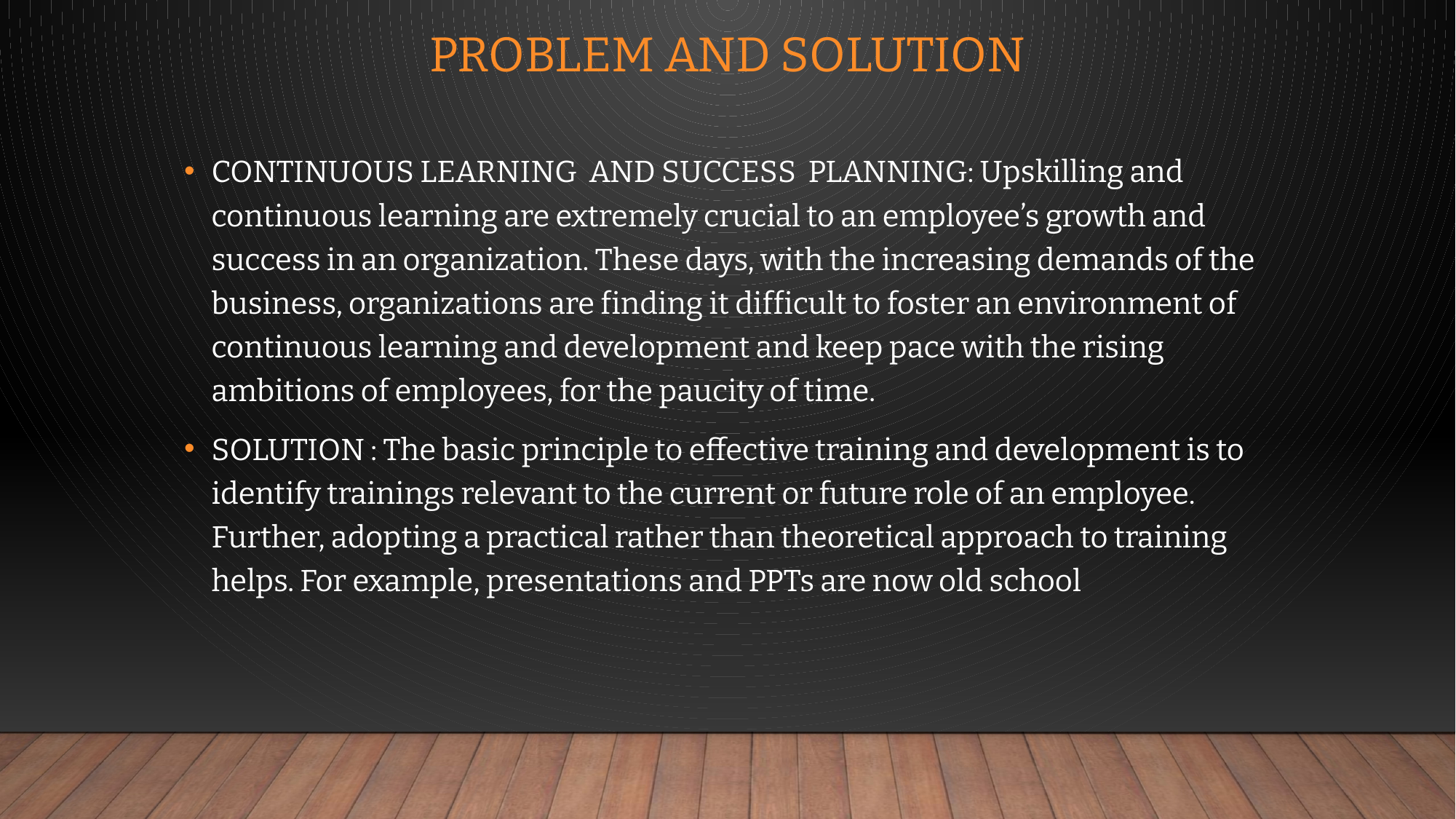

# Problem and solution
CONTINUOUS LEARNING  AND SUCCESS  PLANNING: Upskilling and continuous learning are extremely crucial to an employee’s growth and success in an organization. These days, with the increasing demands of the business, organizations are finding it difficult to foster an environment of continuous learning and development and keep pace with the rising ambitions of employees, for the paucity of time.
SOLUTION : The basic principle to effective training and development is to identify trainings relevant to the current or future role of an employee. Further, adopting a practical rather than theoretical approach to training helps. For example, presentations and PPTs are now old school